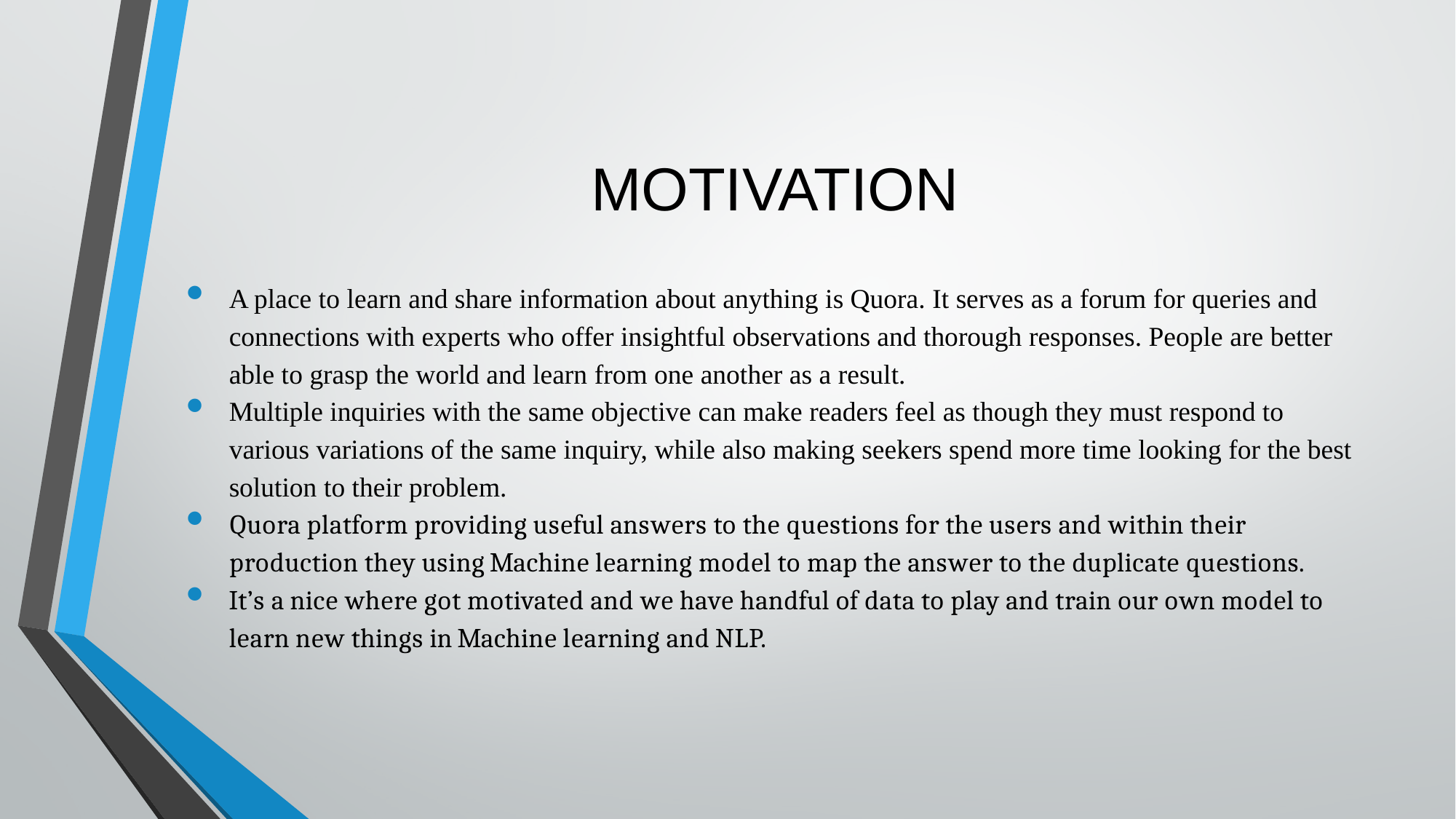

# MOTIVATION
A place to learn and share information about anything is Quora. It serves as a forum for queries and connections with experts who offer insightful observations and thorough responses. People are better able to grasp the world and learn from one another as a result.
Multiple inquiries with the same objective can make readers feel as though they must respond to various variations of the same inquiry, while also making seekers spend more time looking for the best solution to their problem.
Quora platform providing useful answers to the questions for the users and within their production they using Machine learning model to map the answer to the duplicate questions.
It’s a nice where got motivated and we have handful of data to play and train our own model to learn new things in Machine learning and NLP.